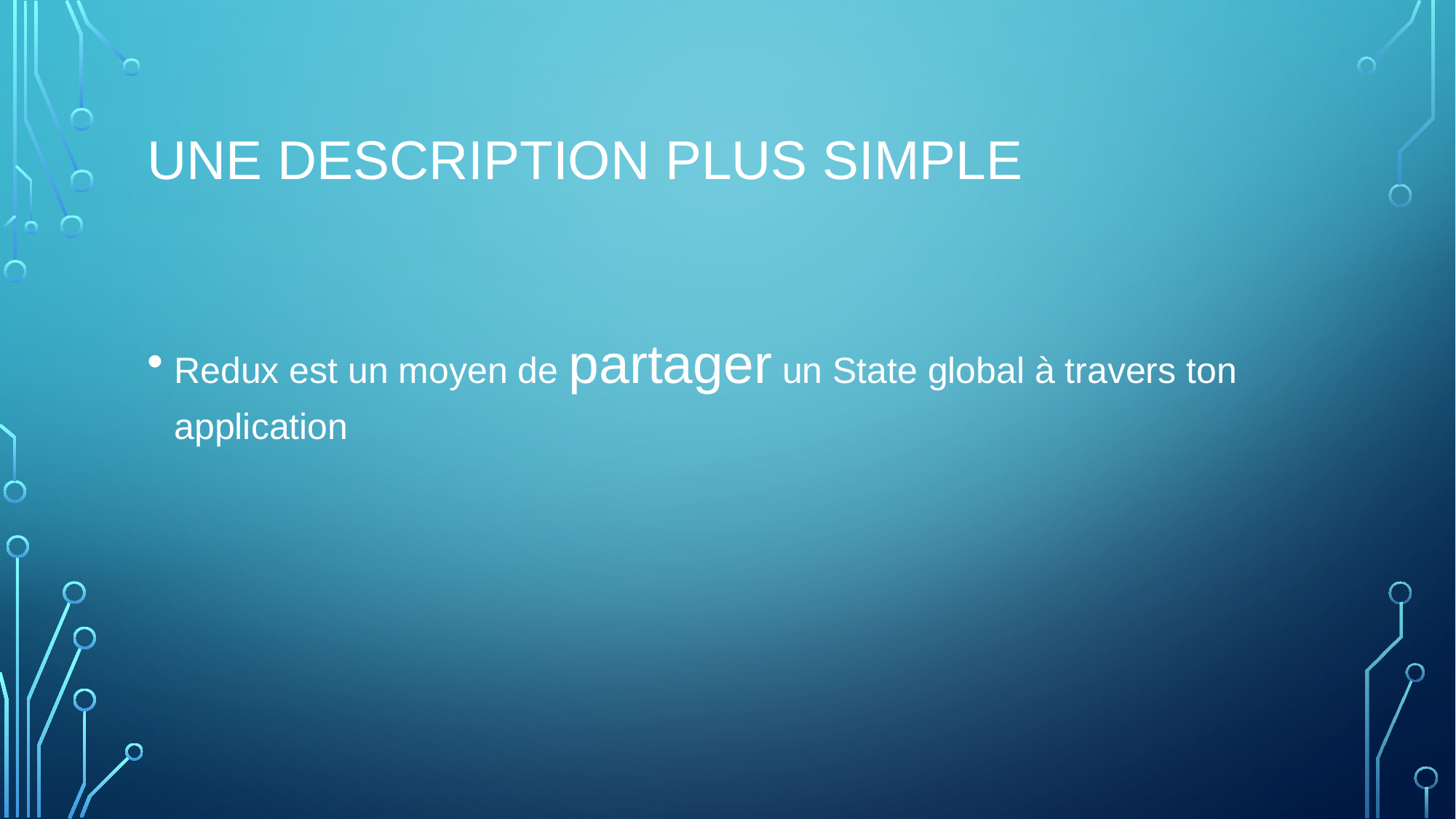

# Une description plus simple
Redux est un moyen de partager un State global à travers ton application